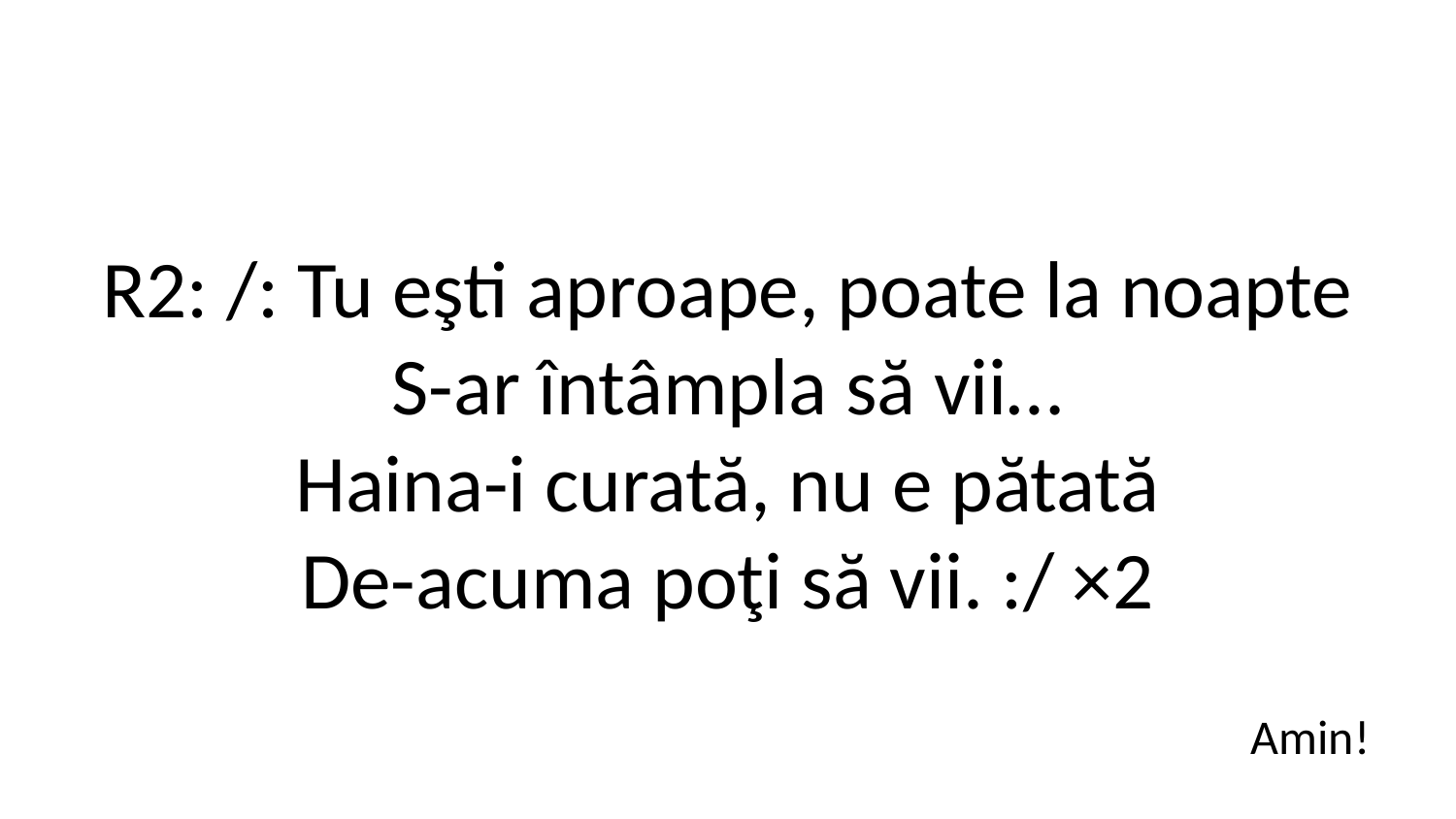

R2: /: Tu eşti aproape, poate la noapte
S-ar întâmpla să vii…
Haina-i curată, nu e pătată
De-acuma poţi să vii. :/ ×2

Amin!